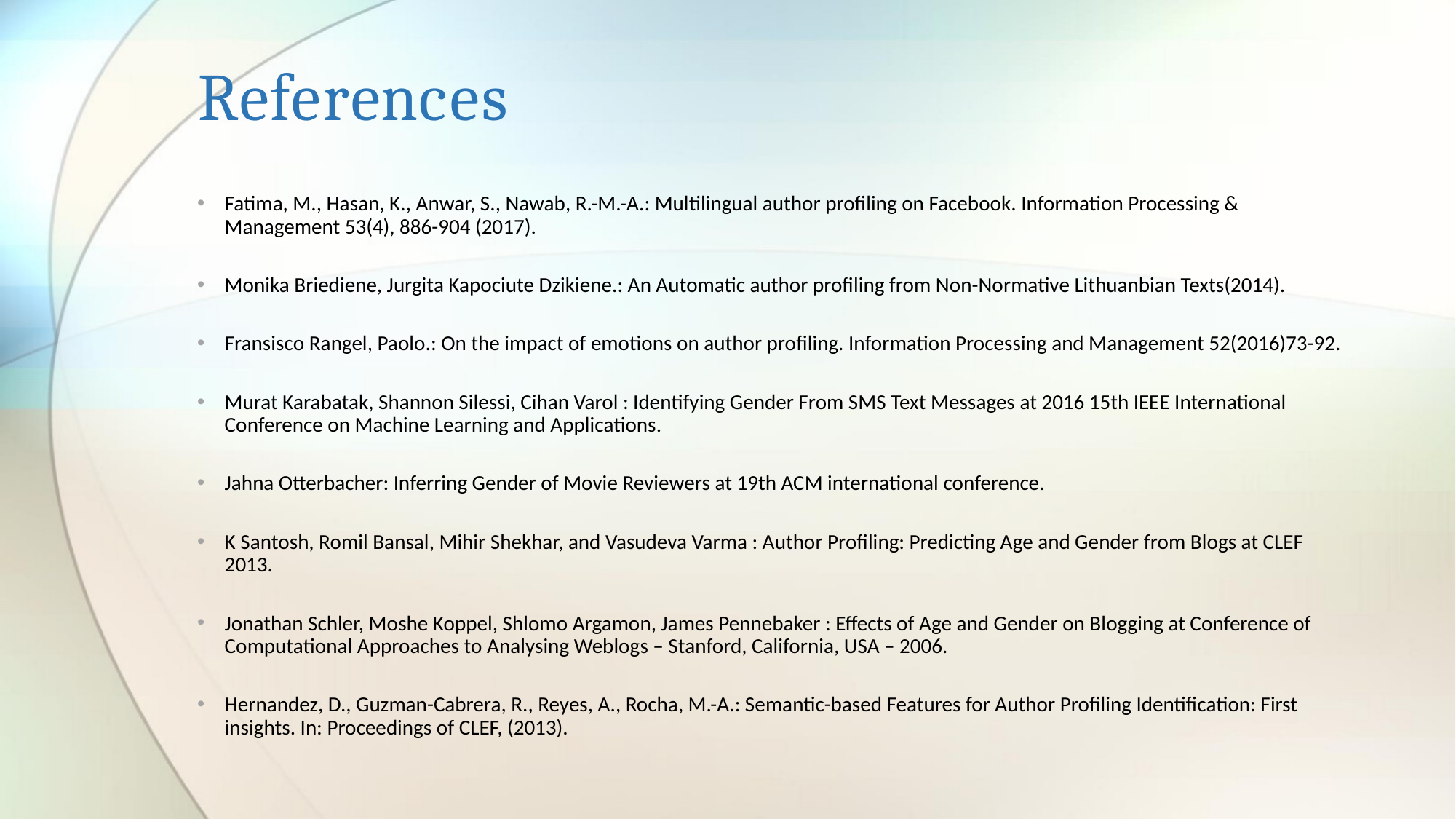

# References
Fatima, M., Hasan, K., Anwar, S., Nawab, R.-M.-A.: Multilingual author profiling on Facebook. Information Processing & Management 53(4), 886-904 (2017).

Monika Briediene, Jurgita Kapociute Dzikiene.: An Automatic author profiling from Non-Normative Lithuanbian Texts(2014).

Fransisco Rangel, Paolo.: On the impact of emotions on author profiling. Information Processing and Management 52(2016)73-92.

Murat Karabatak, Shannon Silessi, Cihan Varol : Identifying Gender From SMS Text Messages at 2016 15th IEEE International Conference on Machine Learning and Applications.

Jahna Otterbacher: Inferring Gender of Movie Reviewers at 19th ACM international conference.

K Santosh, Romil Bansal, Mihir Shekhar, and Vasudeva Varma : Author Profiling: Predicting Age and Gender from Blogs at CLEF 2013.

Jonathan Schler, Moshe Koppel, Shlomo Argamon, James Pennebaker : Effects of Age and Gender on Blogging at Conference of Computational Approaches to Analysing Weblogs – Stanford, California, USA – 2006.

Hernandez, D., Guzman-Cabrera, R., Reyes, A., Rocha, M.-A.: Semantic-based Features for Author Profiling Identification: First insights. In: Proceedings of CLEF, (2013).